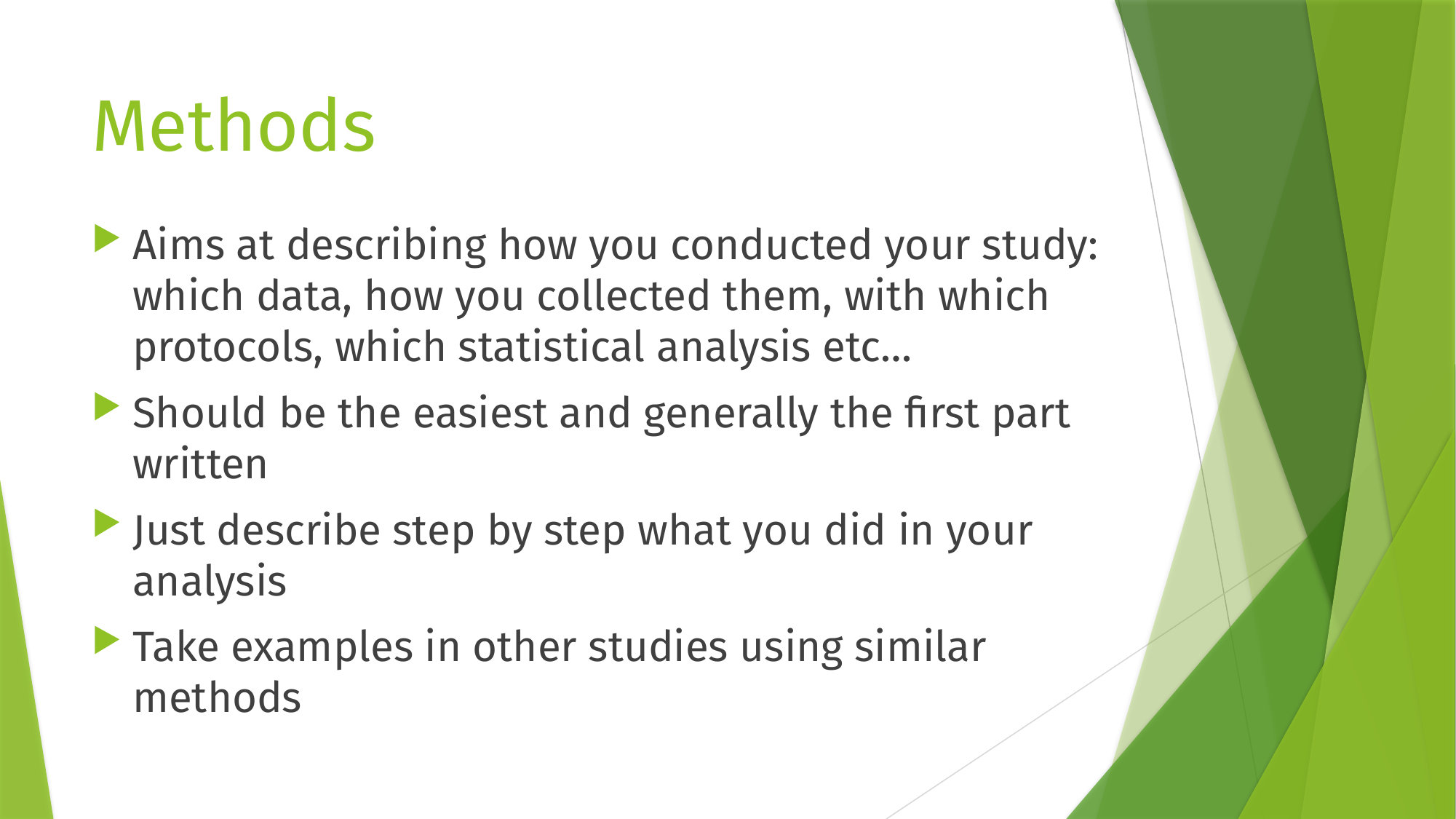

# Methods
Aims at describing how you conducted your study: which data, how you collected them, with which protocols, which statistical analysis etc…
Should be the easiest and generally the first part written
Just describe step by step what you did in your analysis
Take examples in other studies using similar methods